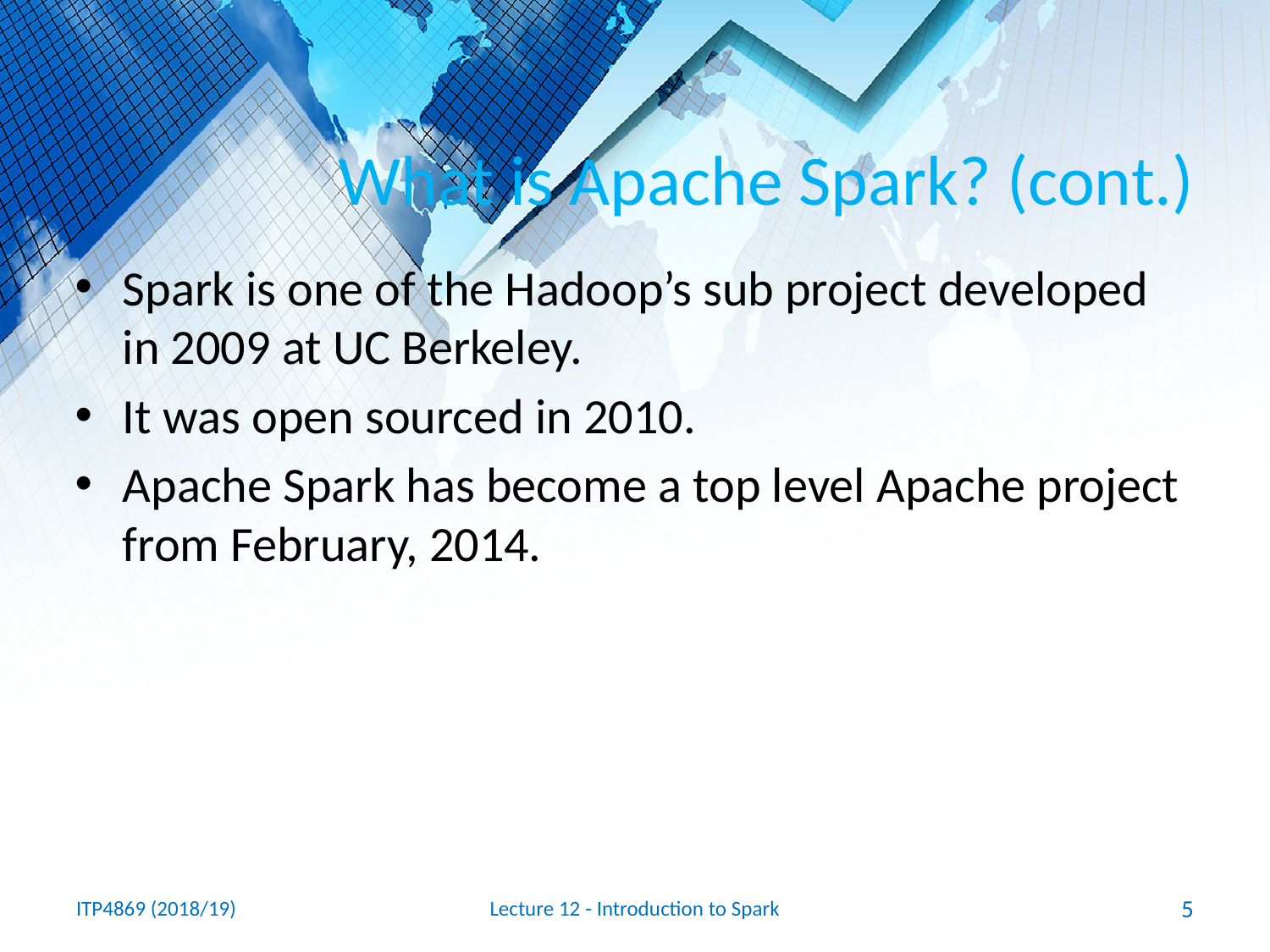

# What is Apache Spark? (cont.)
Spark is one of the Hadoop’s sub project developed in 2009 at UC Berkeley.
It was open sourced in 2010.
Apache Spark has become a top level Apache project from February, 2014.
ITP4869 (2018/19)
Lecture 12 - Introduction to Spark
5